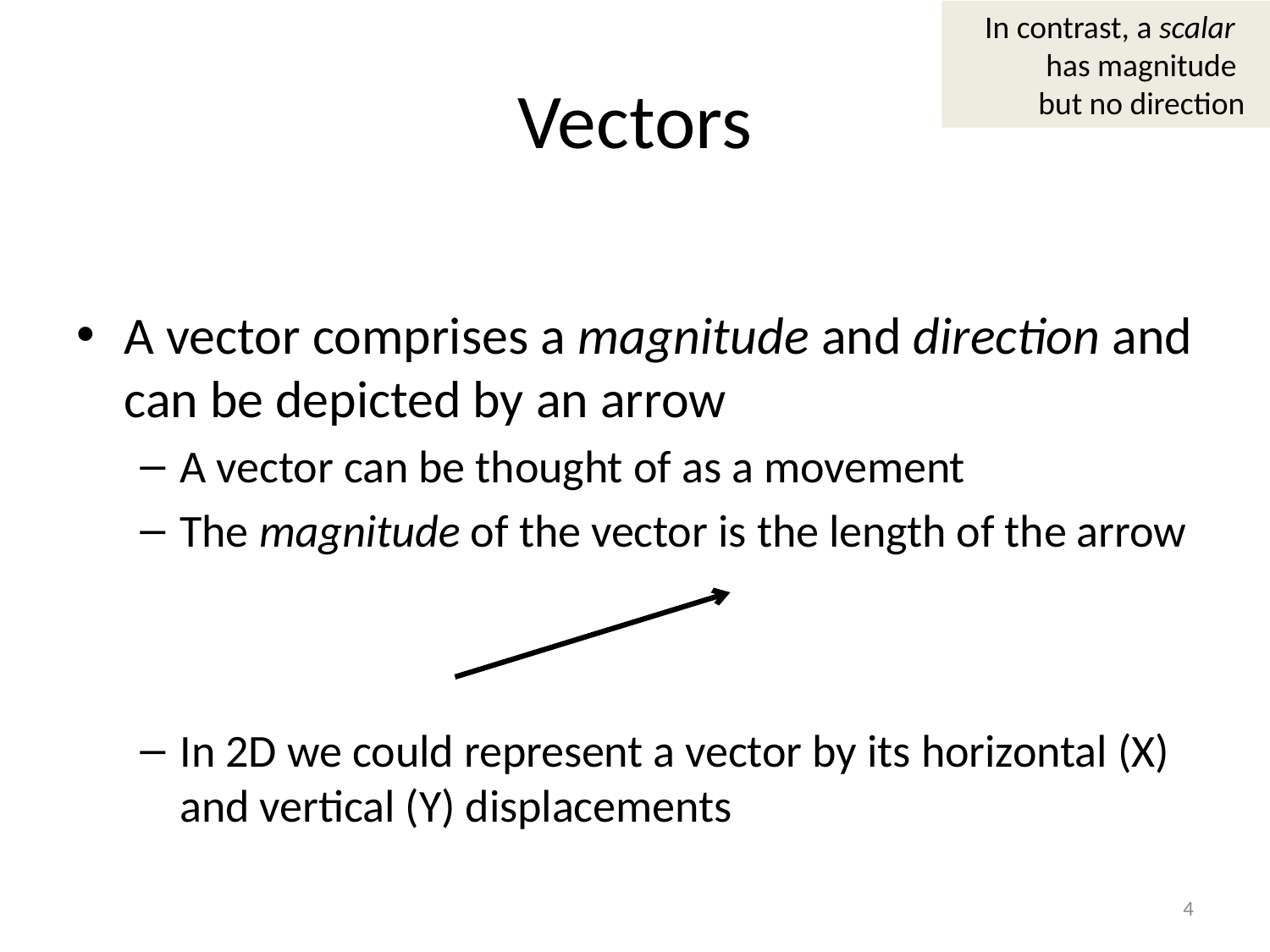

In contrast, a scalar has magnitude but no direction
# Vectors

A vector comprises a magnitude and direction and can be depicted by an arrow
A vector can be thought of as a movement
The magnitude of the vector is the length of the arrow

In 2D we could represent a vector by its horizontal (X) and vertical (Y) displacements

4